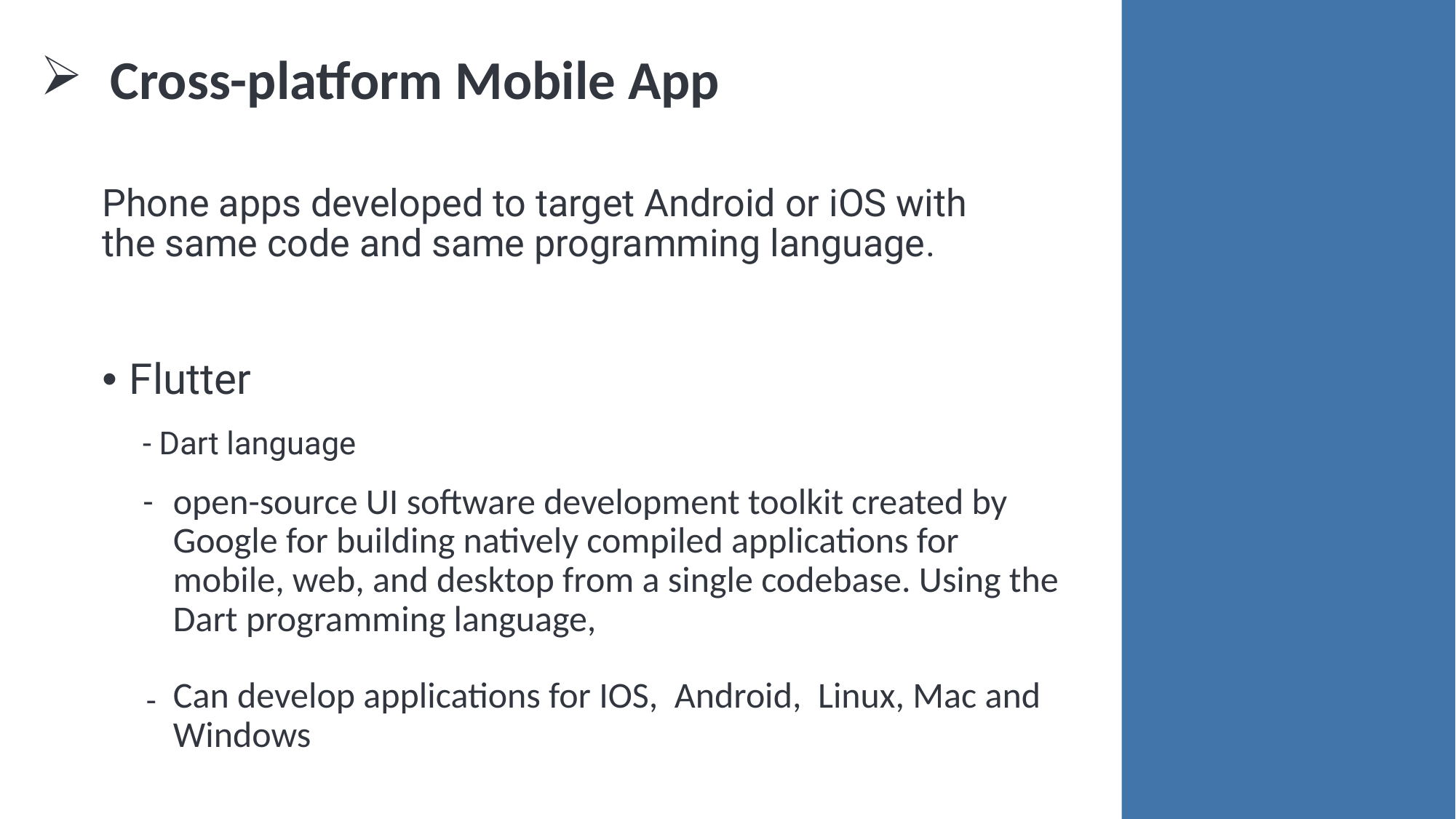

Cross-platform Mobile App
Phone apps developed to target Android or iOS with the same code and same programming language.
Flutter
- Dart language
open-source UI software development toolkit created by Google for building natively compiled applications for mobile, web, and desktop from a single codebase. Using the Dart programming language,
-
Can develop applications for IOS,  Android,  Linux, Mac and Windows
-